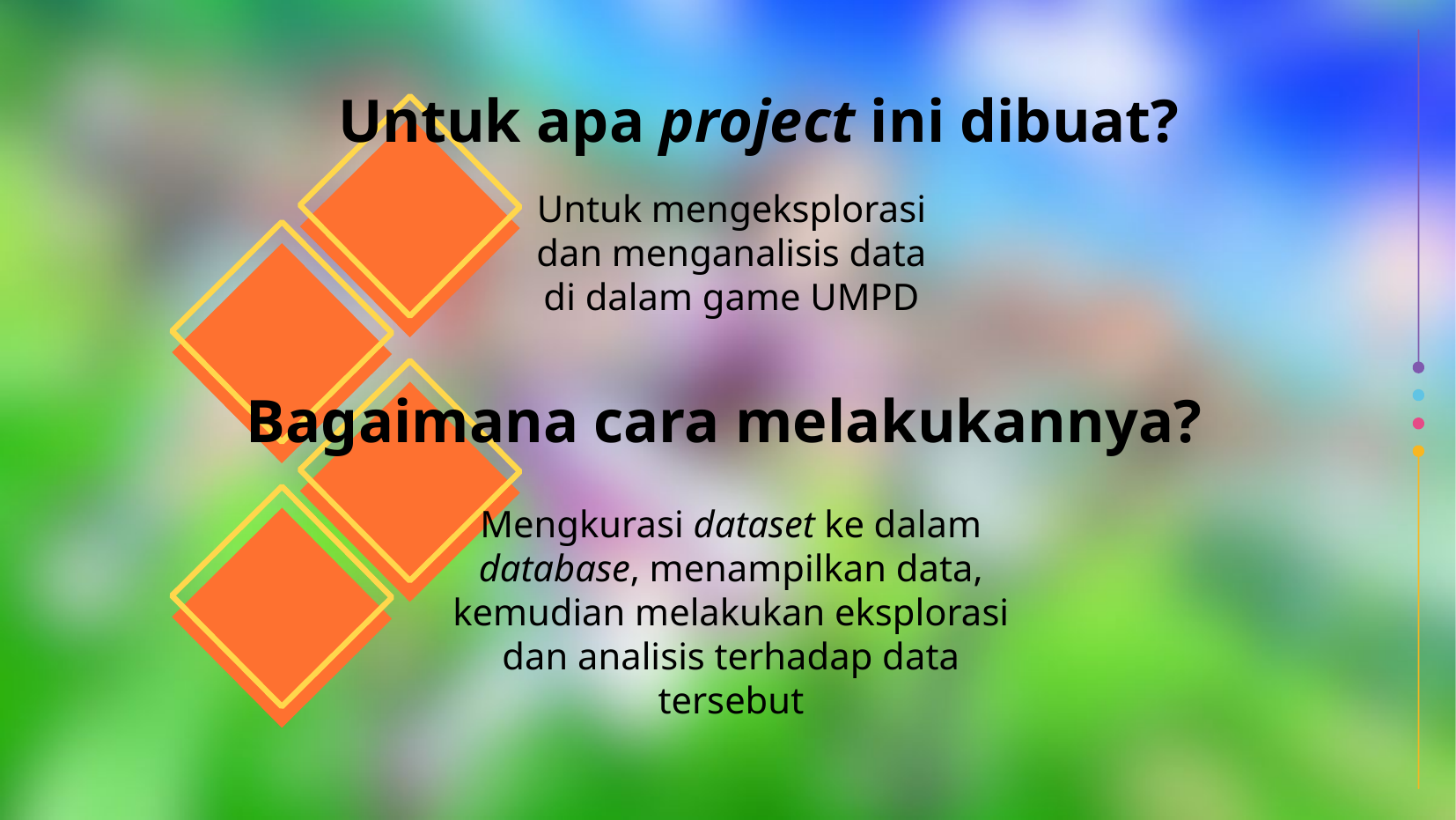

# Untuk apa project ini dibuat?
Untuk mengeksplorasi dan menganalisis data di dalam game UMPD
Bagaimana cara melakukannya?
Mengkurasi dataset ke dalam database, menampilkan data, kemudian melakukan eksplorasi dan analisis terhadap data tersebut